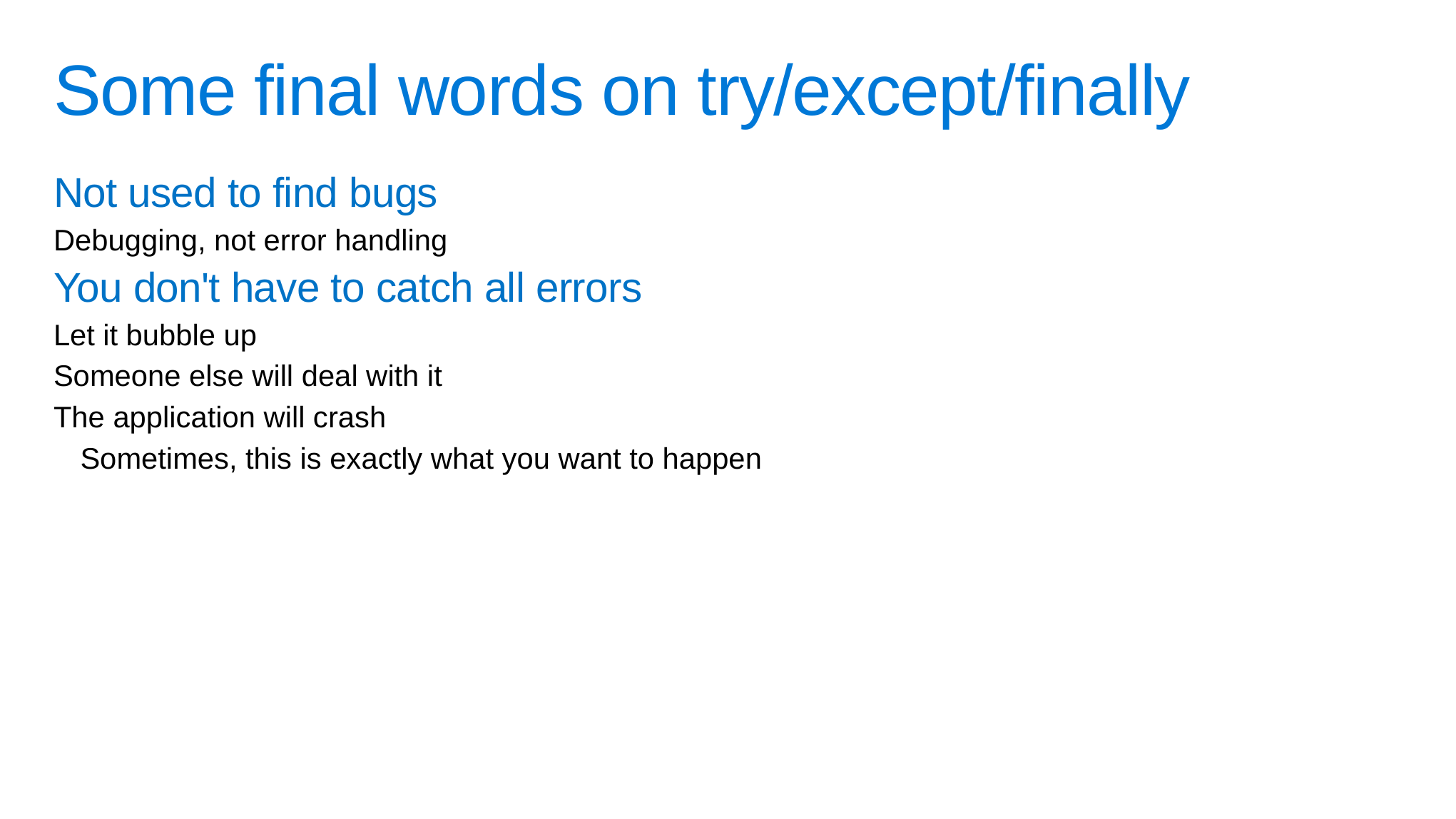

# Some final words on try/except/finally
Not used to find bugs
Debugging, not error handling
You don't have to catch all errors
Let it bubble up
Someone else will deal with it
The application will crash
Sometimes, this is exactly what you want to happen